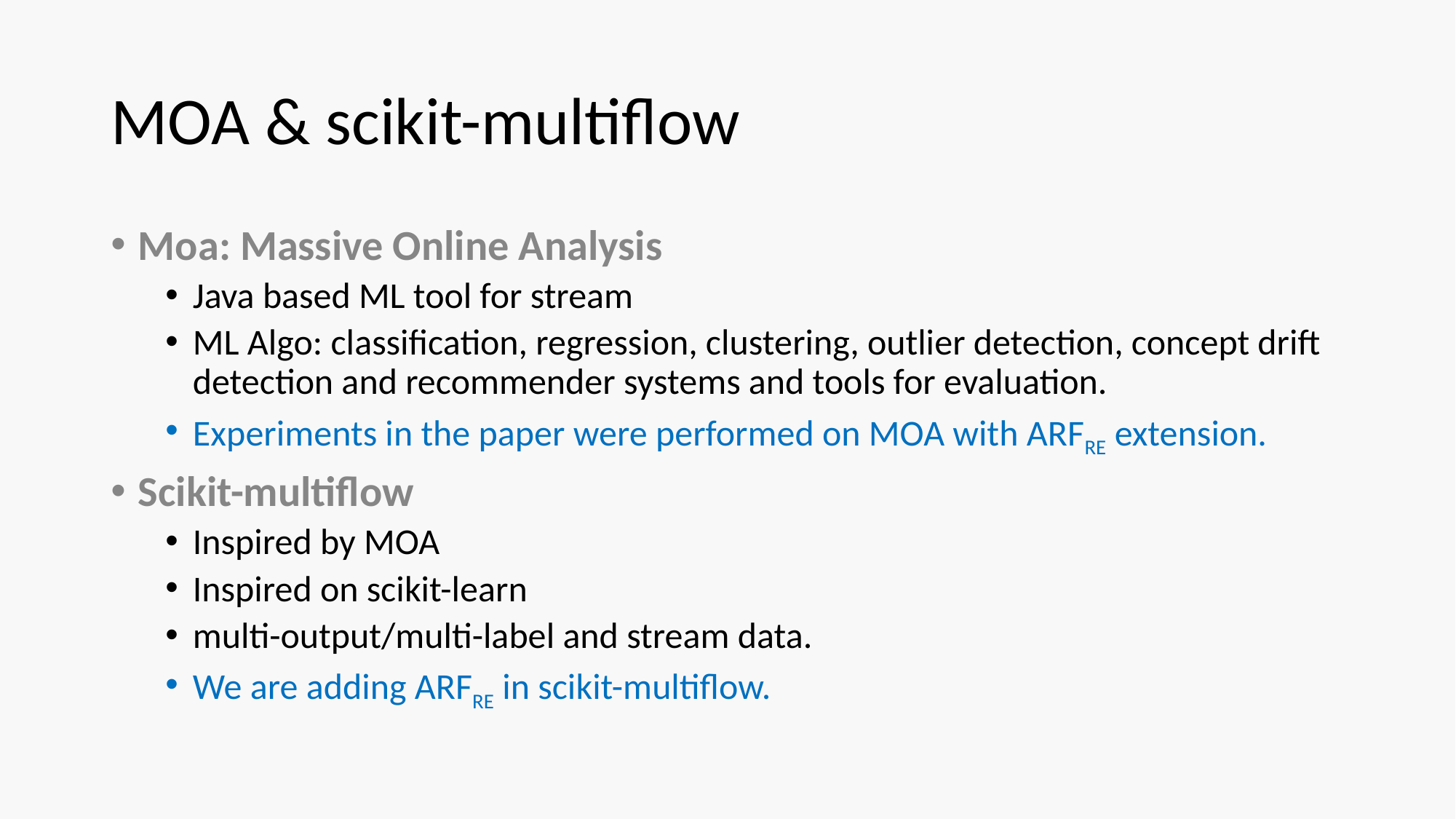

# MOA & scikit-multiflow
Moa: Massive Online Analysis
Java based ML tool for stream
ML Algo: classification, regression, clustering, outlier detection, concept drift detection and recommender systems and tools for evaluation.
Experiments in the paper were performed on MOA with ARFRE extension.
Scikit-multiflow
Inspired by MOA
Inspired on scikit-learn
multi-output/multi-label and stream data.
We are adding ARFRE in scikit-multiflow.